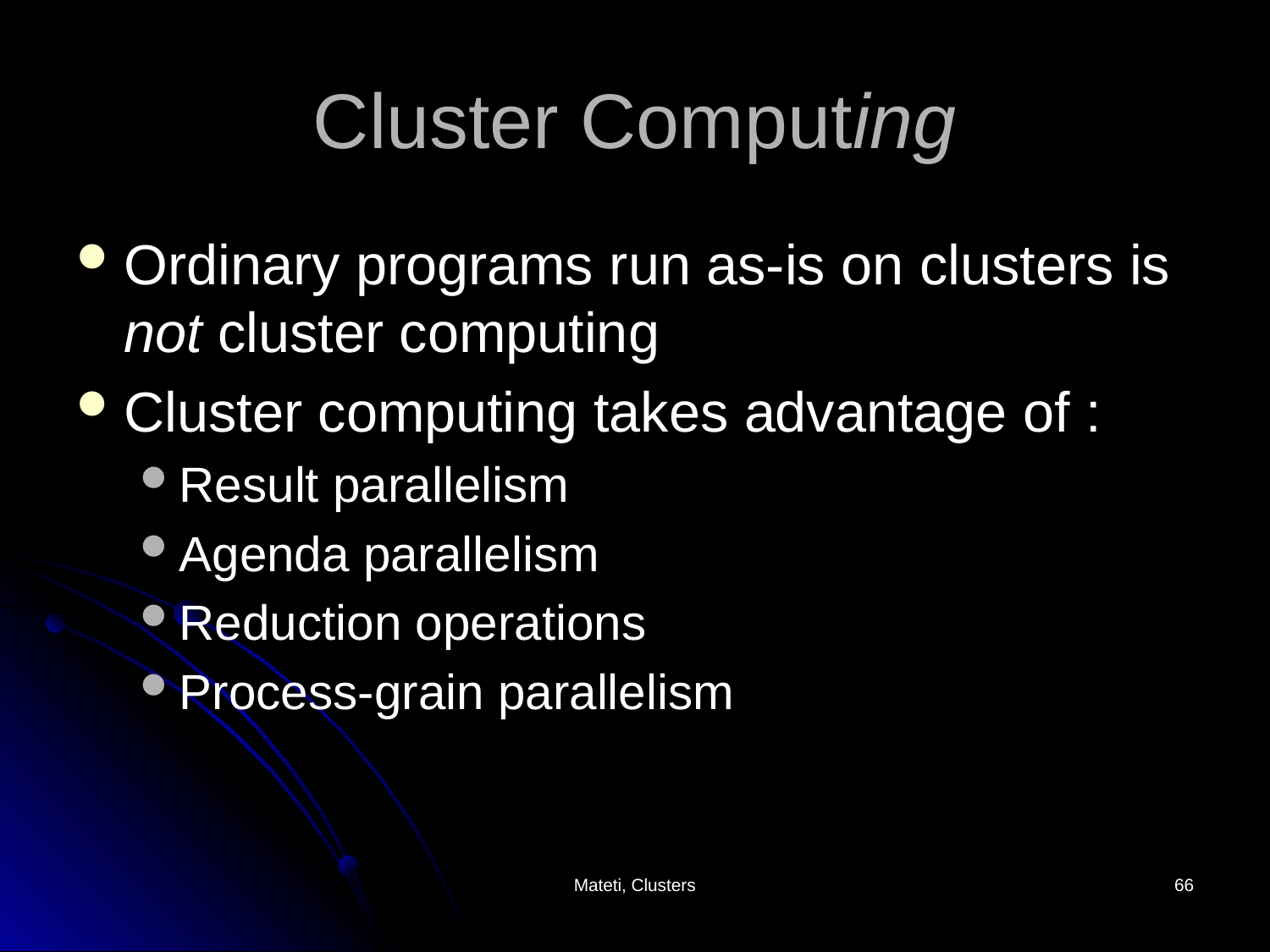

# Cluster Computing
Ordinary programs run as-is on clusters is not cluster computing
Cluster computing takes advantage of :
Result parallelism
Agenda parallelism
Reduction operations
Process-grain parallelism

Mateti, Clusters
66